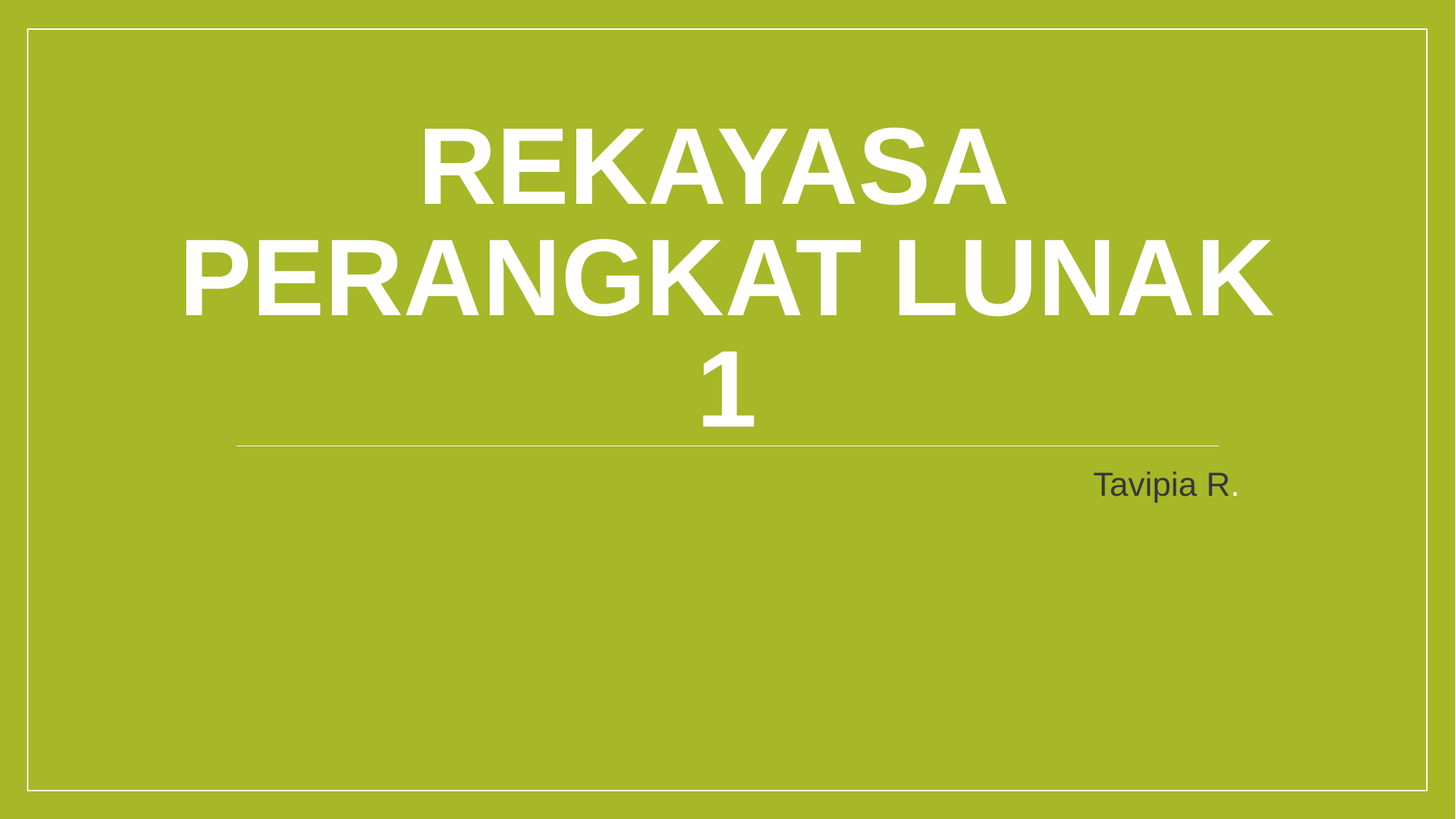

# REKAYASA  PERANGKAT LUNAK 1
Tavipia R.